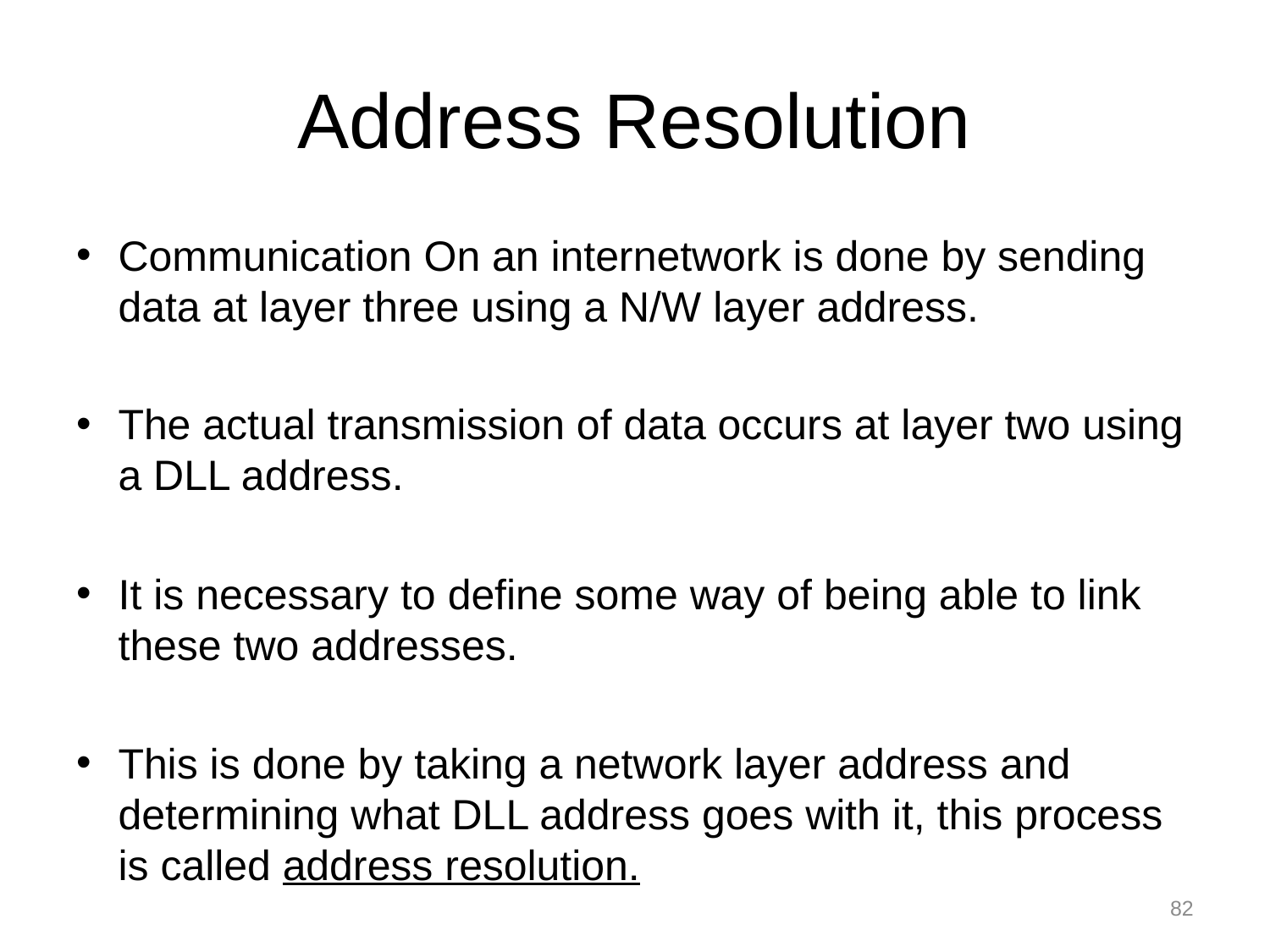

# Address Resolution
Communication On an internetwork is done by sending data at layer three using a N/W layer address.

The actual transmission of data occurs at layer two using a DLL address.

It is necessary to define some way of being able to link these two addresses.

This is done by taking a network layer address and determining what DLL address goes with it, this process is called address resolution.

82